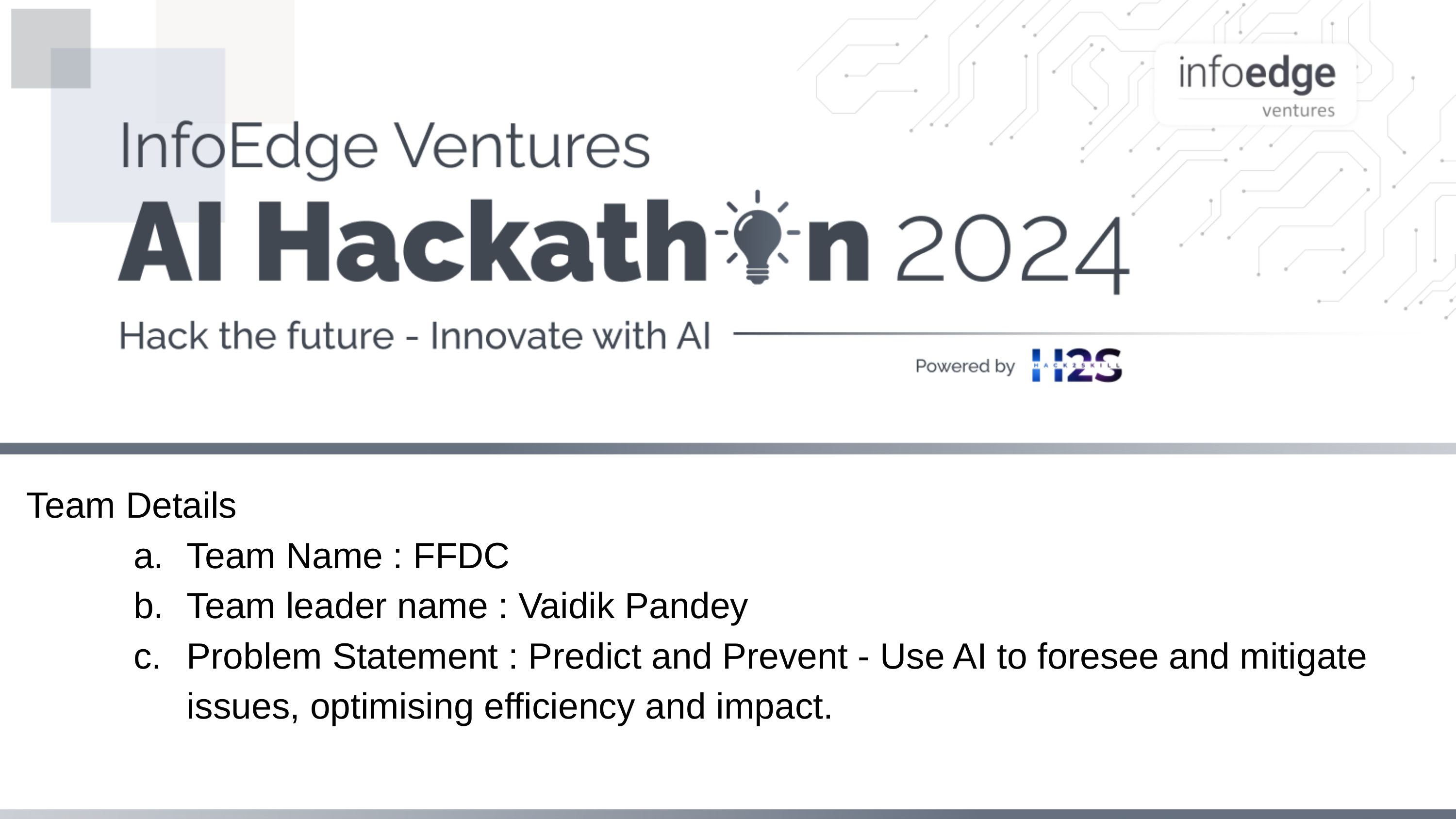

Team Details
Team Name : FFDC
Team leader name : Vaidik Pandey
Problem Statement : Predict and Prevent - Use AI to foresee and mitigate issues, optimising efficiency and impact.